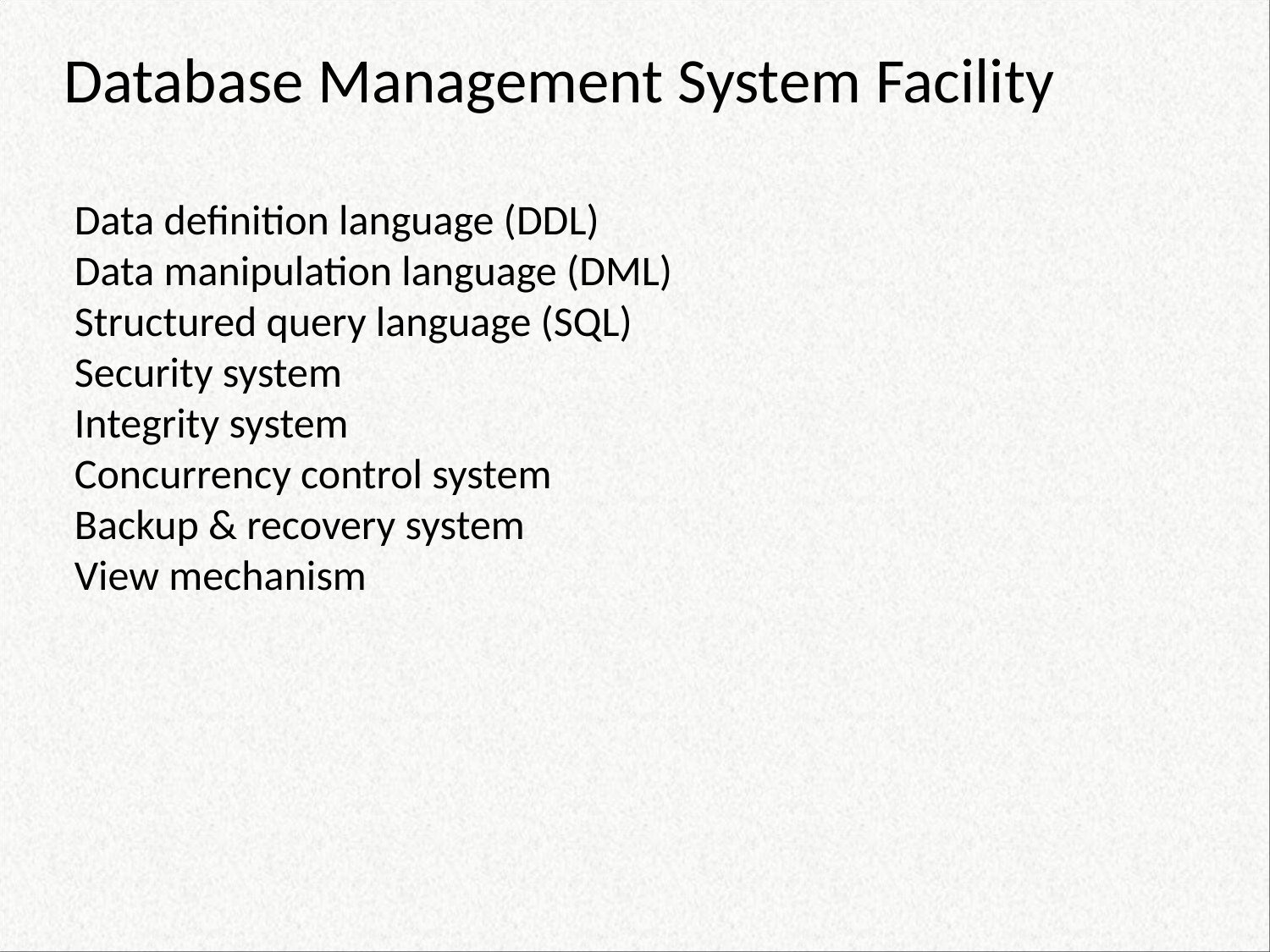

# Database Management System Facility
Data definition language (DDL)
Data manipulation language (DML)
Structured query language (SQL)
Security system
Integrity system
Concurrency control system
Backup & recovery system
View mechanism